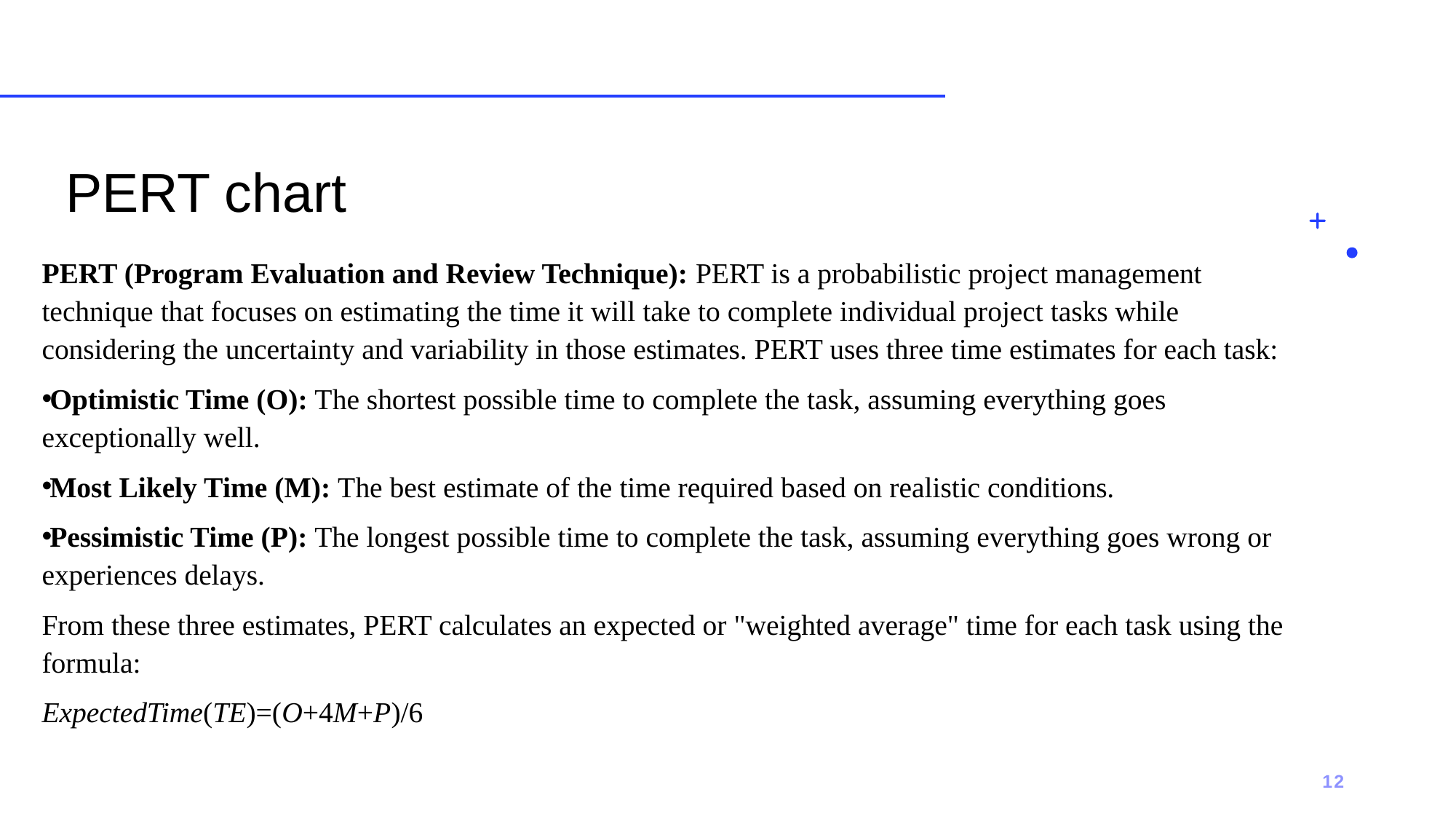

# PERT chart
PERT (Program Evaluation and Review Technique): PERT is a probabilistic project management technique that focuses on estimating the time it will take to complete individual project tasks while considering the uncertainty and variability in those estimates. PERT uses three time estimates for each task:
Optimistic Time (O): The shortest possible time to complete the task, assuming everything goes exceptionally well.
Most Likely Time (M): The best estimate of the time required based on realistic conditions.
Pessimistic Time (P): The longest possible time to complete the task, assuming everything goes wrong or experiences delays.
From these three estimates, PERT calculates an expected or "weighted average" time for each task using the formula:
ExpectedTime(TE)=(O+4M+P)/6

12